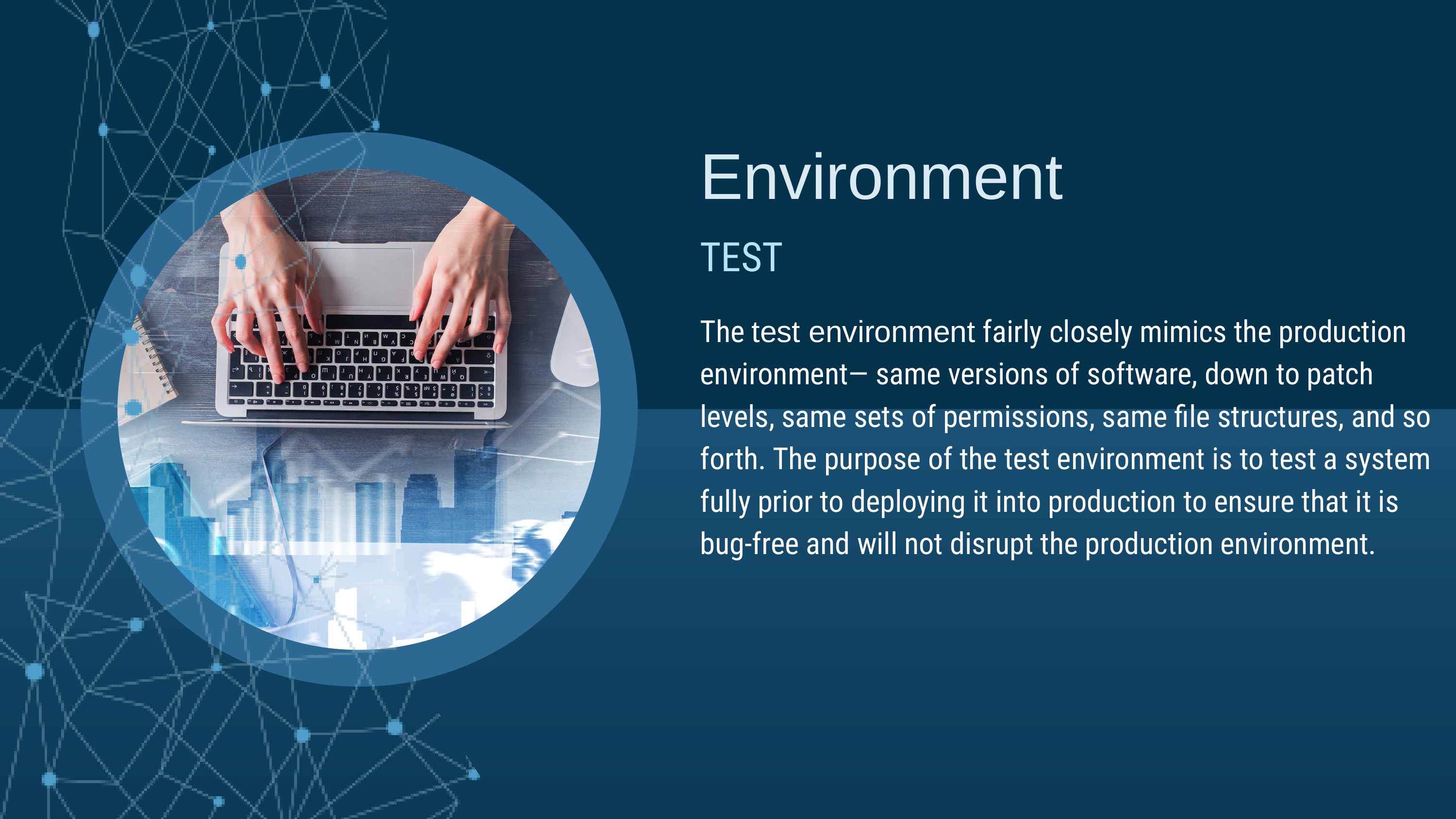

Environment

TEST
The test environment fairly closely mimics the production environment— same versions of software, down to patch levels, same sets of permissions, same file structures, and so forth. The purpose of the test environment is to test a system fully prior to deploying it into production to ensure that it is bug-free and will not disrupt the production environment.